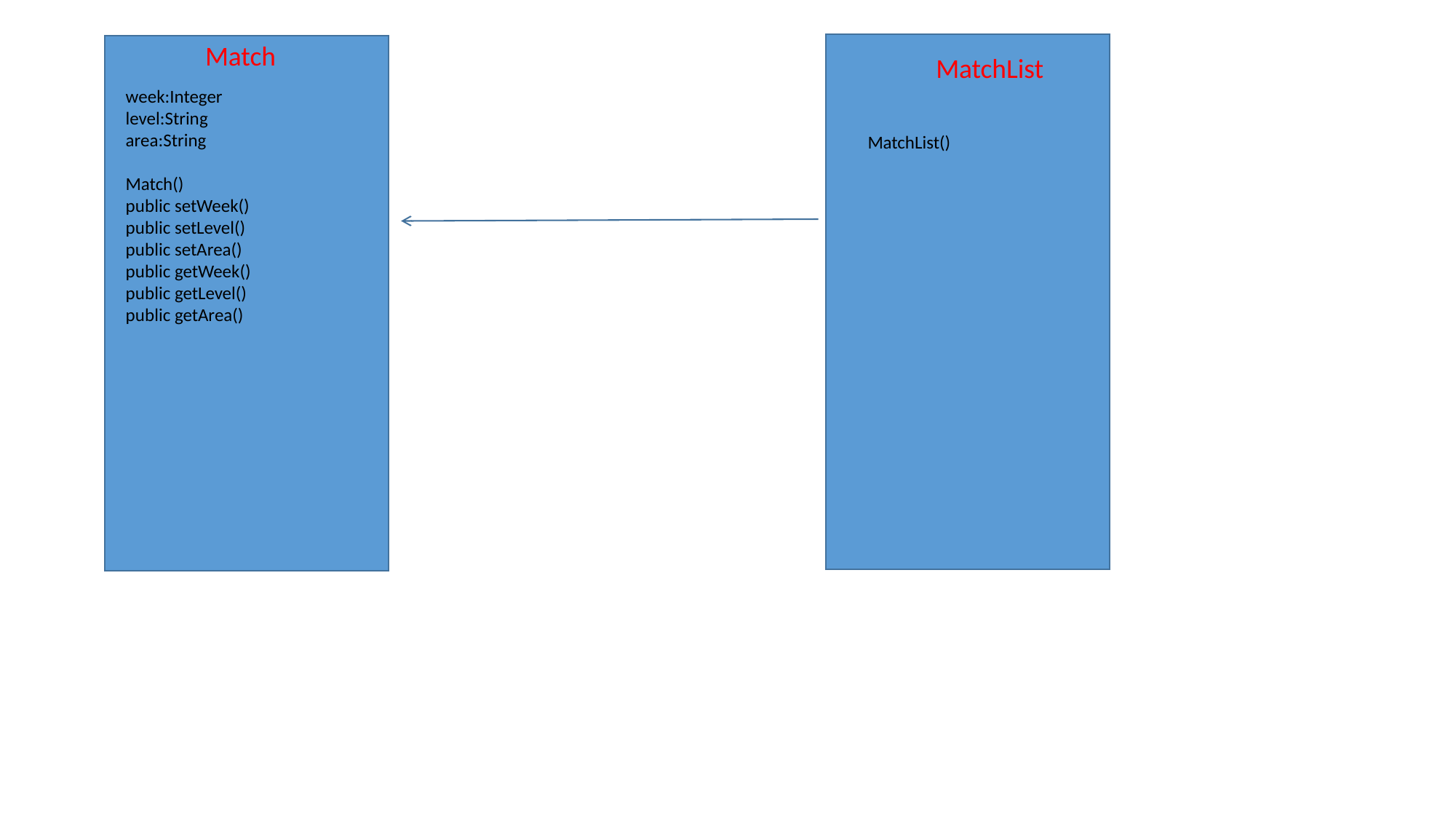

Match

MatchList
week:Integer
level:String
area:String

Match()
public setWeek()
public setLevel()
public setArea()
public getWeek()
public getLevel()
public getArea()

MatchList()